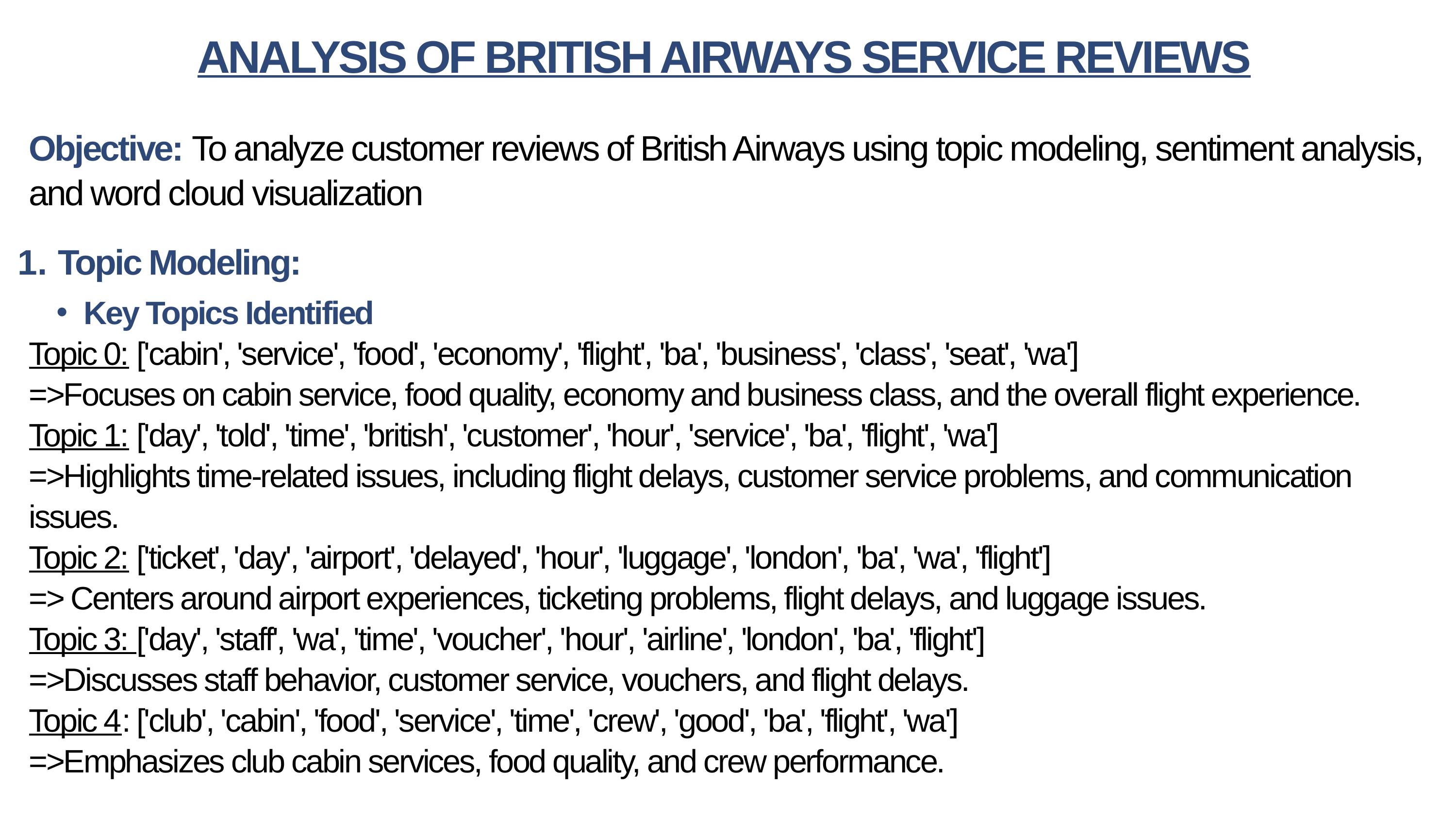

ANALYSIS OF BRITISH AIRWAYS SERVICE REVIEWS
Objective: To analyze customer reviews of British Airways using topic modeling, sentiment analysis, and word cloud visualization
 Topic Modeling:
Key Topics Identified
Topic 0: ['cabin', 'service', 'food', 'economy', 'flight', 'ba', 'business', 'class', 'seat', 'wa']
=>Focuses on cabin service, food quality, economy and business class, and the overall flight experience.
Topic 1: ['day', 'told', 'time', 'british', 'customer', 'hour', 'service', 'ba', 'flight', 'wa']
=>Highlights time-related issues, including flight delays, customer service problems, and communication issues.
Topic 2: ['ticket', 'day', 'airport', 'delayed', 'hour', 'luggage', 'london', 'ba', 'wa', 'flight']
=> Centers around airport experiences, ticketing problems, flight delays, and luggage issues.
Topic 3: ['day', 'staff', 'wa', 'time', 'voucher', 'hour', 'airline', 'london', 'ba', 'flight']
=>Discusses staff behavior, customer service, vouchers, and flight delays.
Topic 4: ['club', 'cabin', 'food', 'service', 'time', 'crew', 'good', 'ba', 'flight', 'wa']
=>Emphasizes club cabin services, food quality, and crew performance.